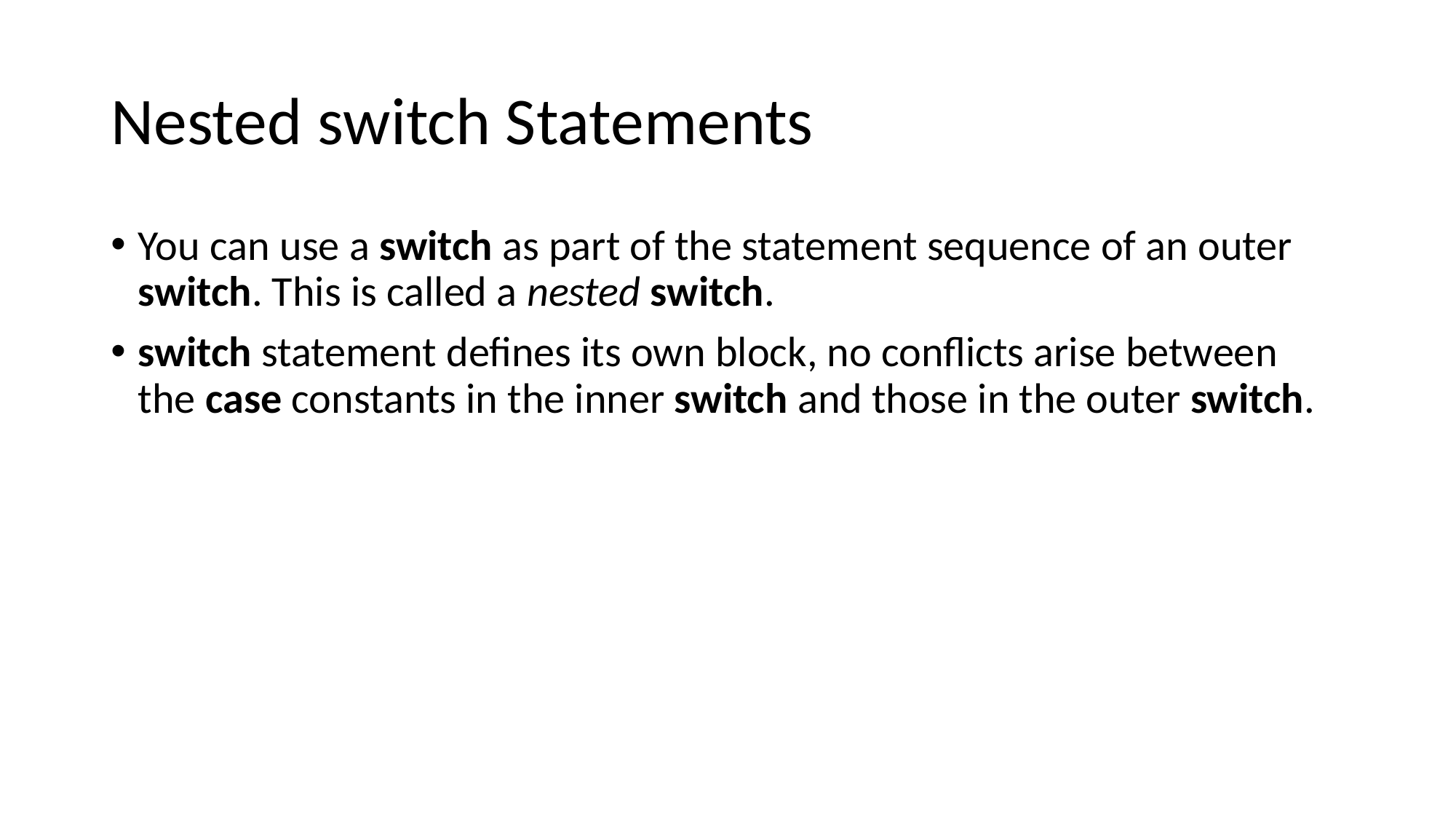

# Nested switch Statements
You can use a switch as part of the statement sequence of an outer switch. This is called a nested switch.
switch statement defines its own block, no conflicts arise between the case constants in the inner switch and those in the outer switch.